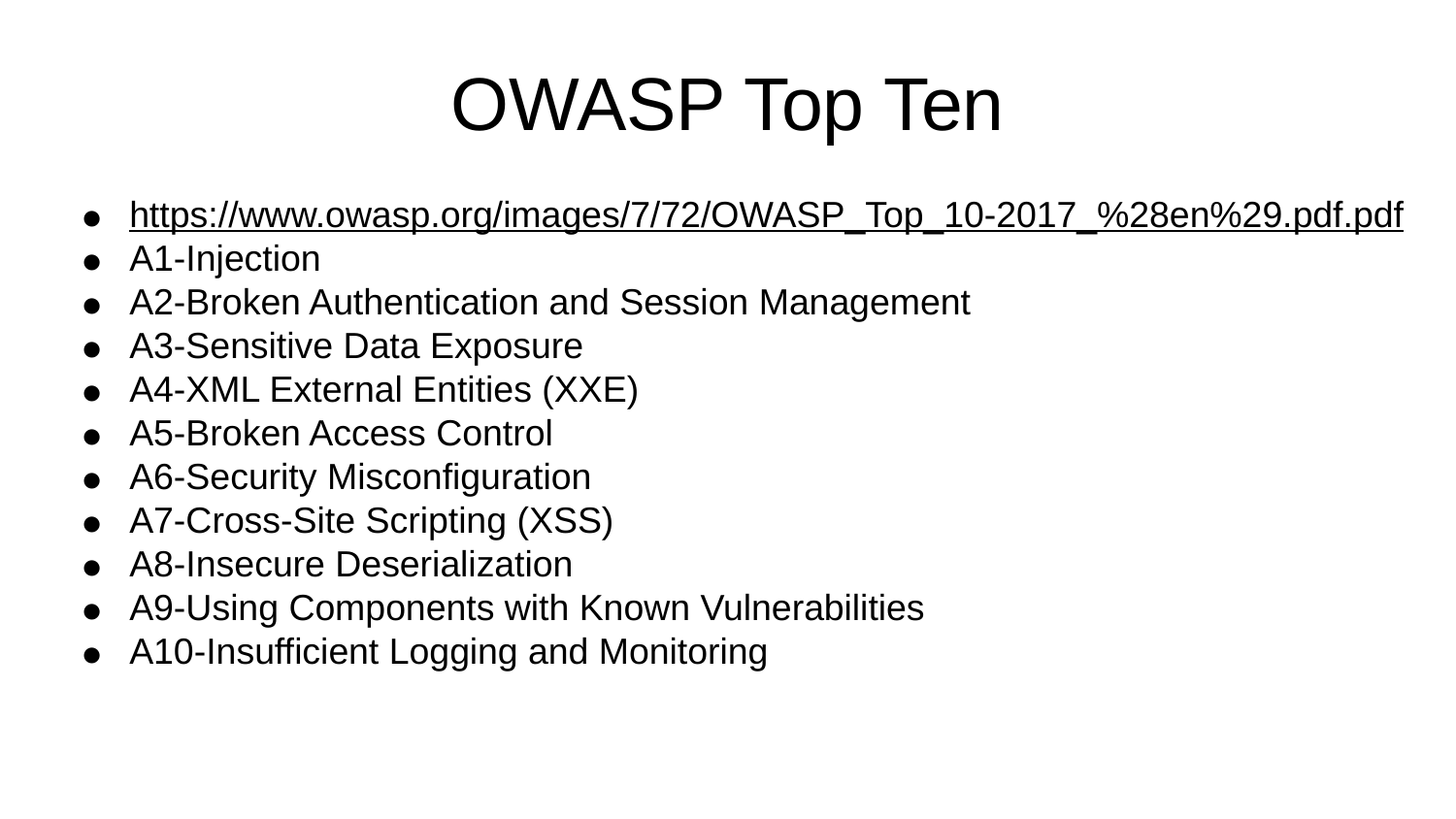

OWASP Top Ten
https://www.owasp.org/images/7/72/OWASP_Top_10-2017_%28en%29.pdf.pdf
A1-Injection
A2-Broken Authentication and Session Management
A3-Sensitive Data Exposure
A4-XML External Entities (XXE)
A5-Broken Access Control
A6-Security Misconfiguration
A7-Cross-Site Scripting (XSS)
A8-Insecure Deserialization
A9-Using Components with Known Vulnerabilities
A10-Insufficient Logging and Monitoring